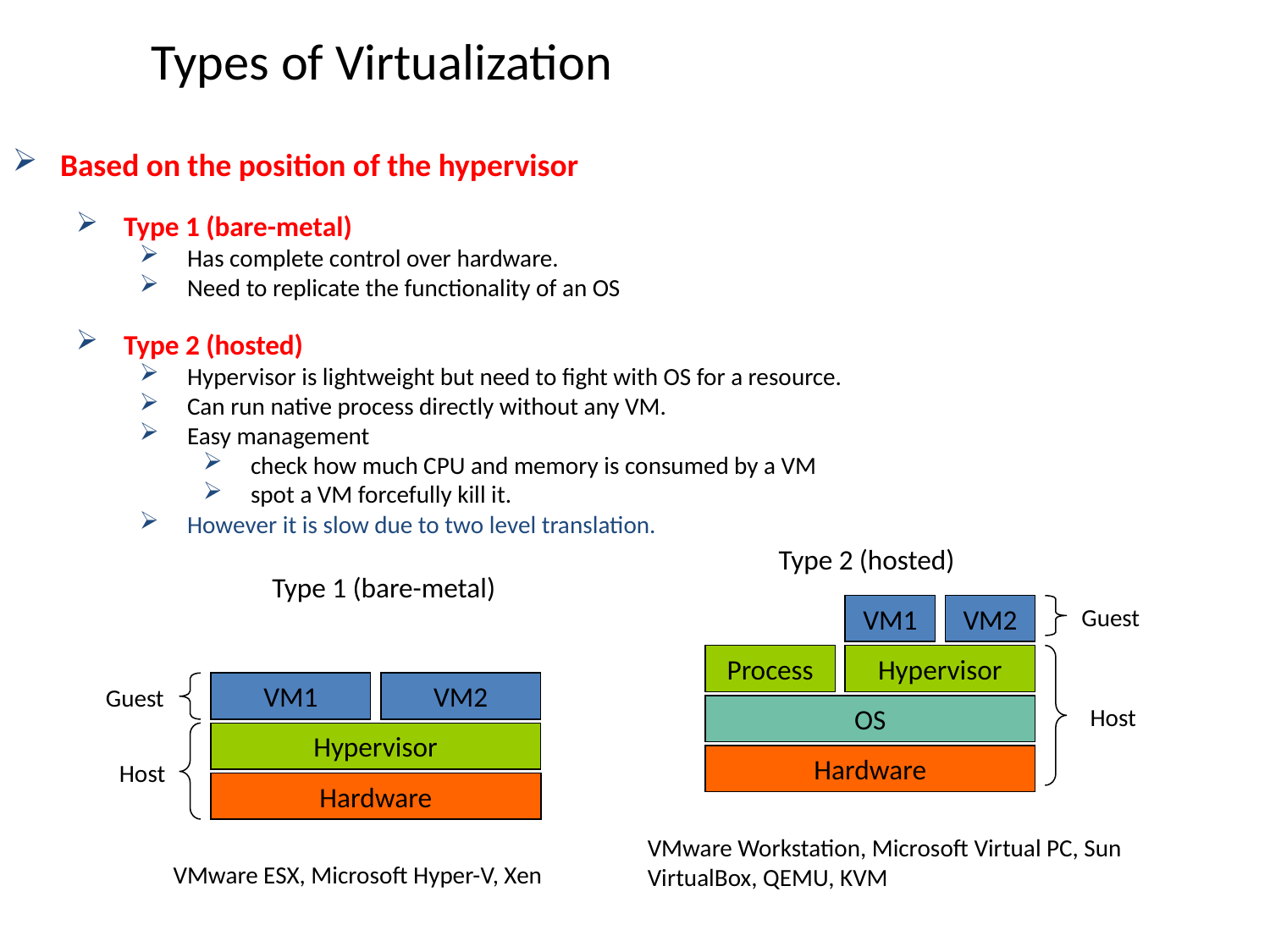

Types of Virtualization
Based on the position of the hypervisor

Type 1 (bare-metal)
Has complete control over hardware.
Need to replicate the functionality of an OS

Type 2 (hosted)
Hypervisor is lightweight but need to fight with OS for a resource.
Can run native process directly without any VM.
Easy management
check how much CPU and memory is consumed by a VM
spot a VM forcefully kill it.
However it is slow due to two level translation.

Type 2 (hosted)
VM1
VM2
Process
Hypervisor
OS
Hardware

Guest

Host
VMware Workstation, Microsoft Virtual PC, Sun VirtualBox, QEMU, KVM
Type 1 (bare-metal)
VM1
VM2
Hypervisor
Hardware

Guest

Host
VMware ESX, Microsoft Hyper-V, Xen